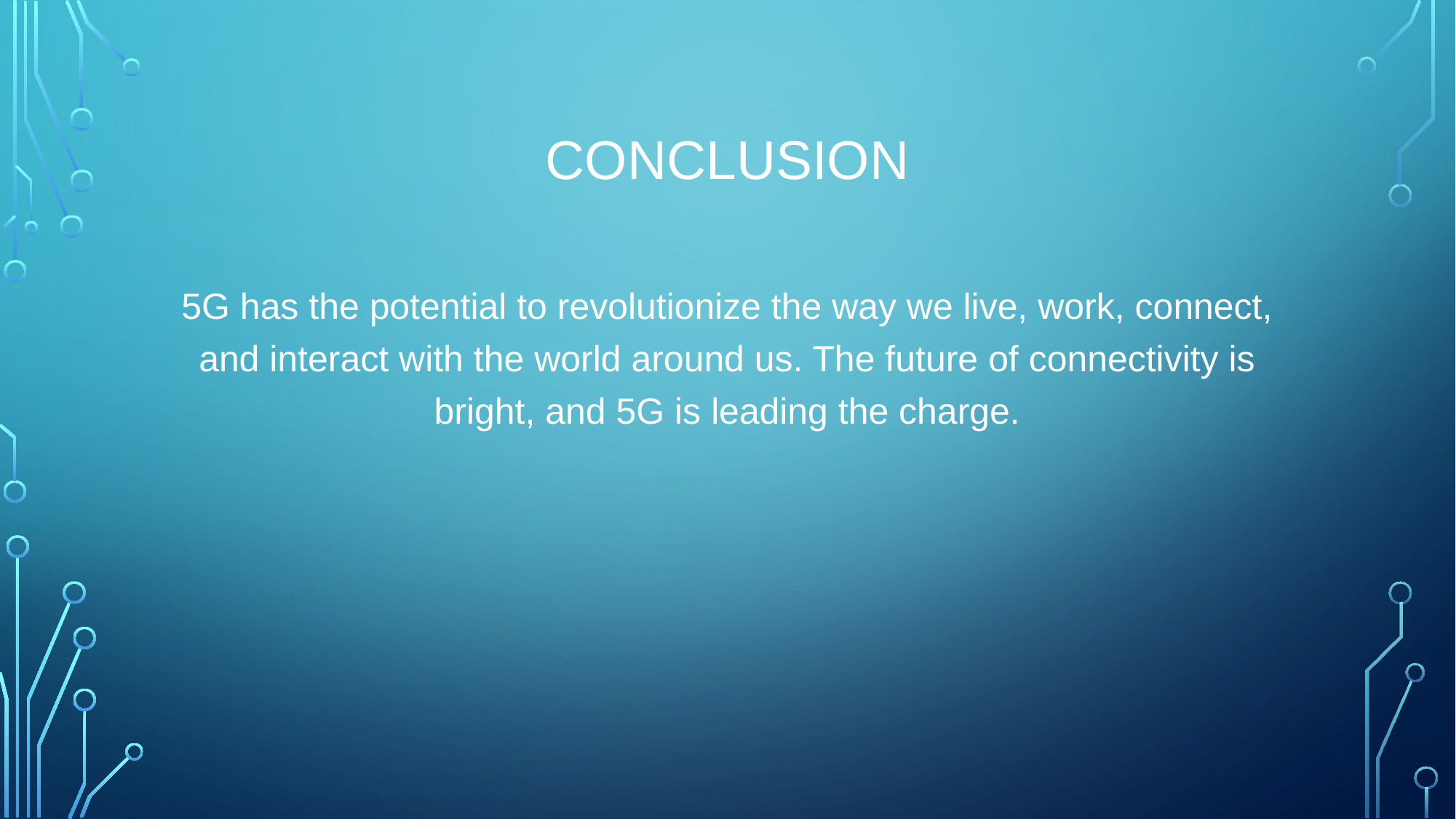

# CONCLUSION
5G has the potential to revolutionize the way we live, work, connect, and interact with the world around us. The future of connectivity is bright, and 5G is leading the charge.